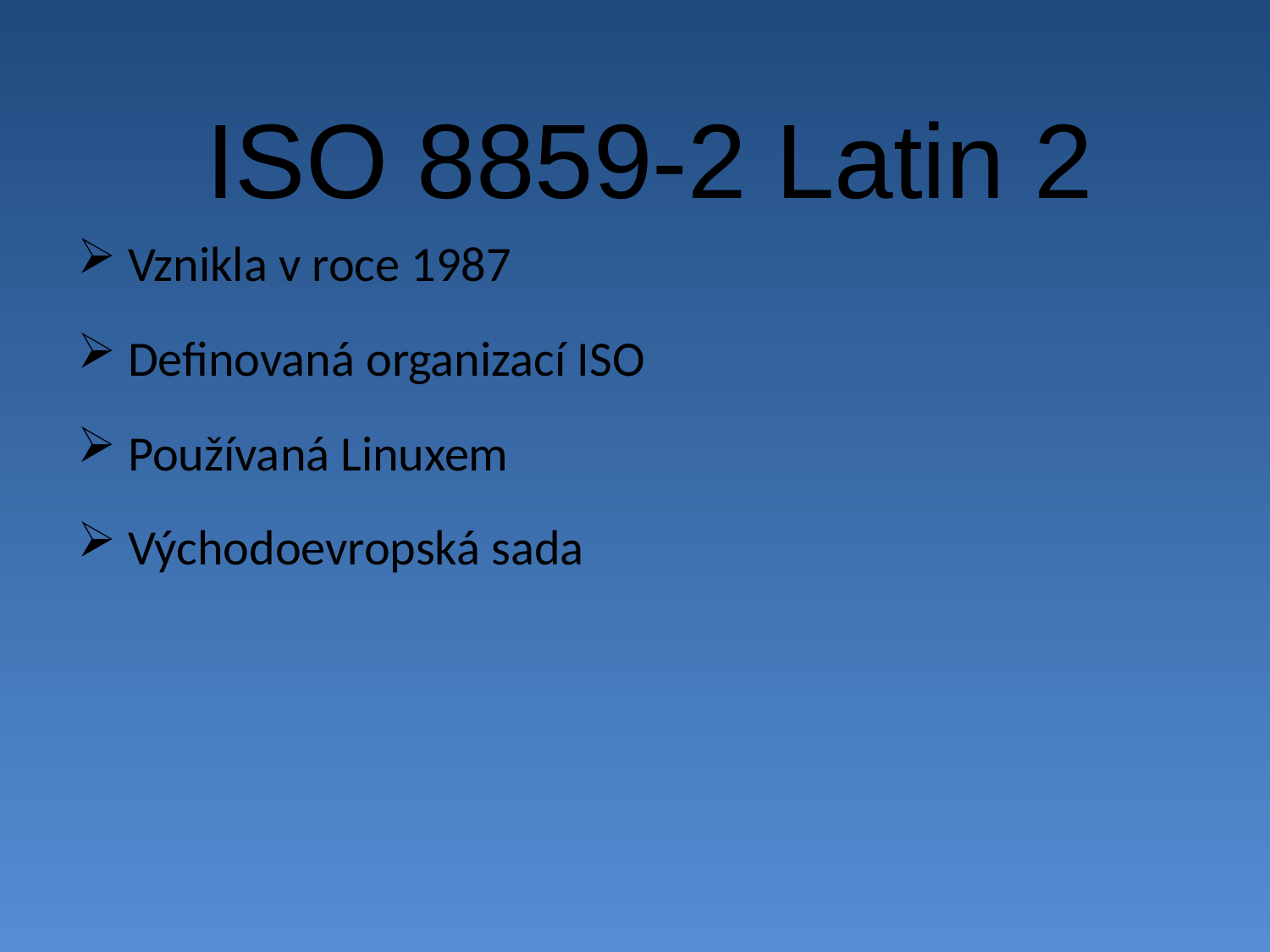

ISO 8859-2 Latin 2
 Vznikla v roce 1987
 Definovaná organizací ISO
 Používaná Linuxem
 Východoevropská sada